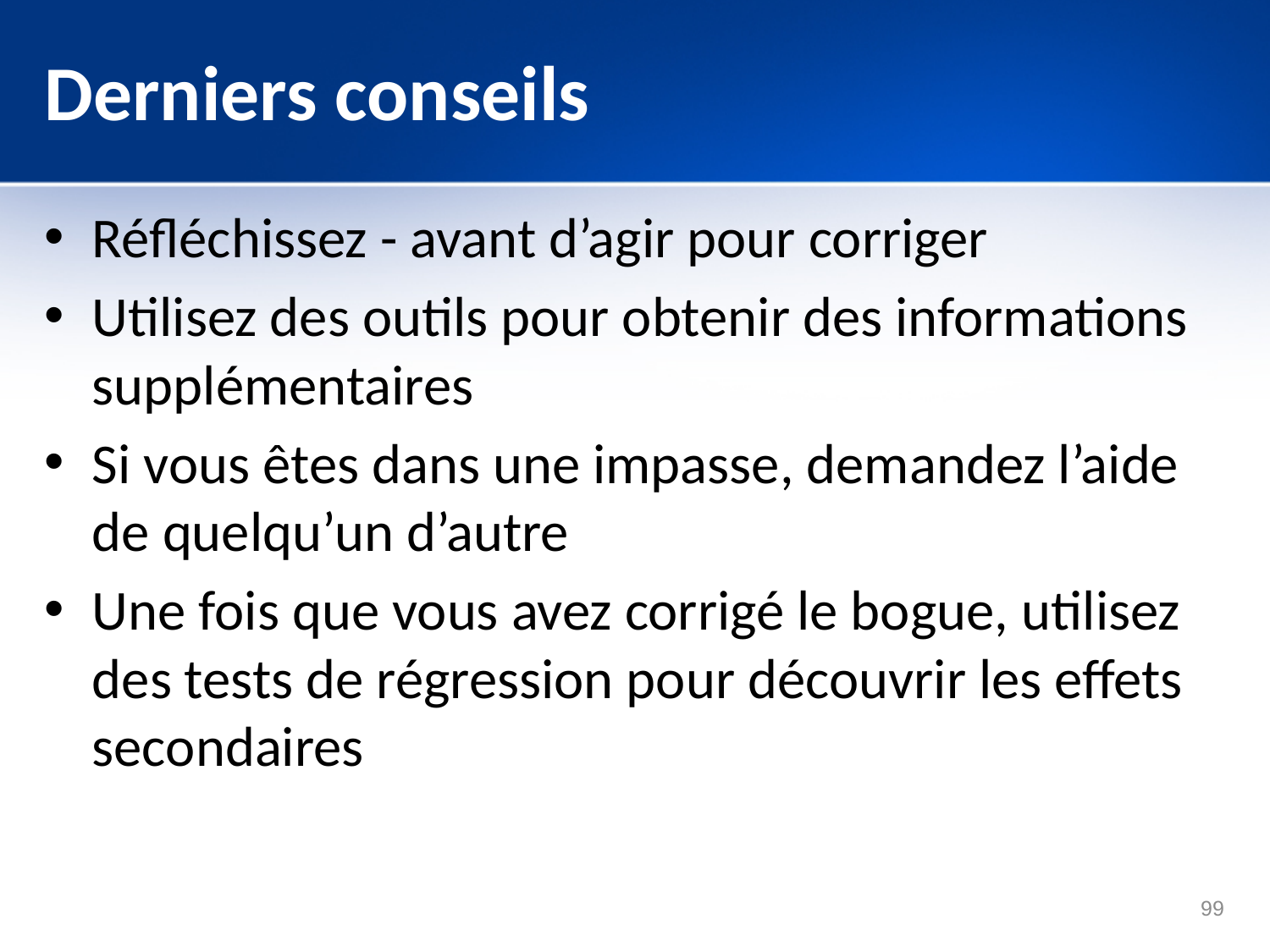

# Derniers conseils

Réfléchissez - avant d’agir pour corriger
Utilisez des outils pour obtenir des informations supplémentaires
Si vous êtes dans une impasse, demandez l’aide de quelqu’un d’autre
Une fois que vous avez corrigé le bogue, utilisez des tests de régression pour découvrir les effets secondaires
99